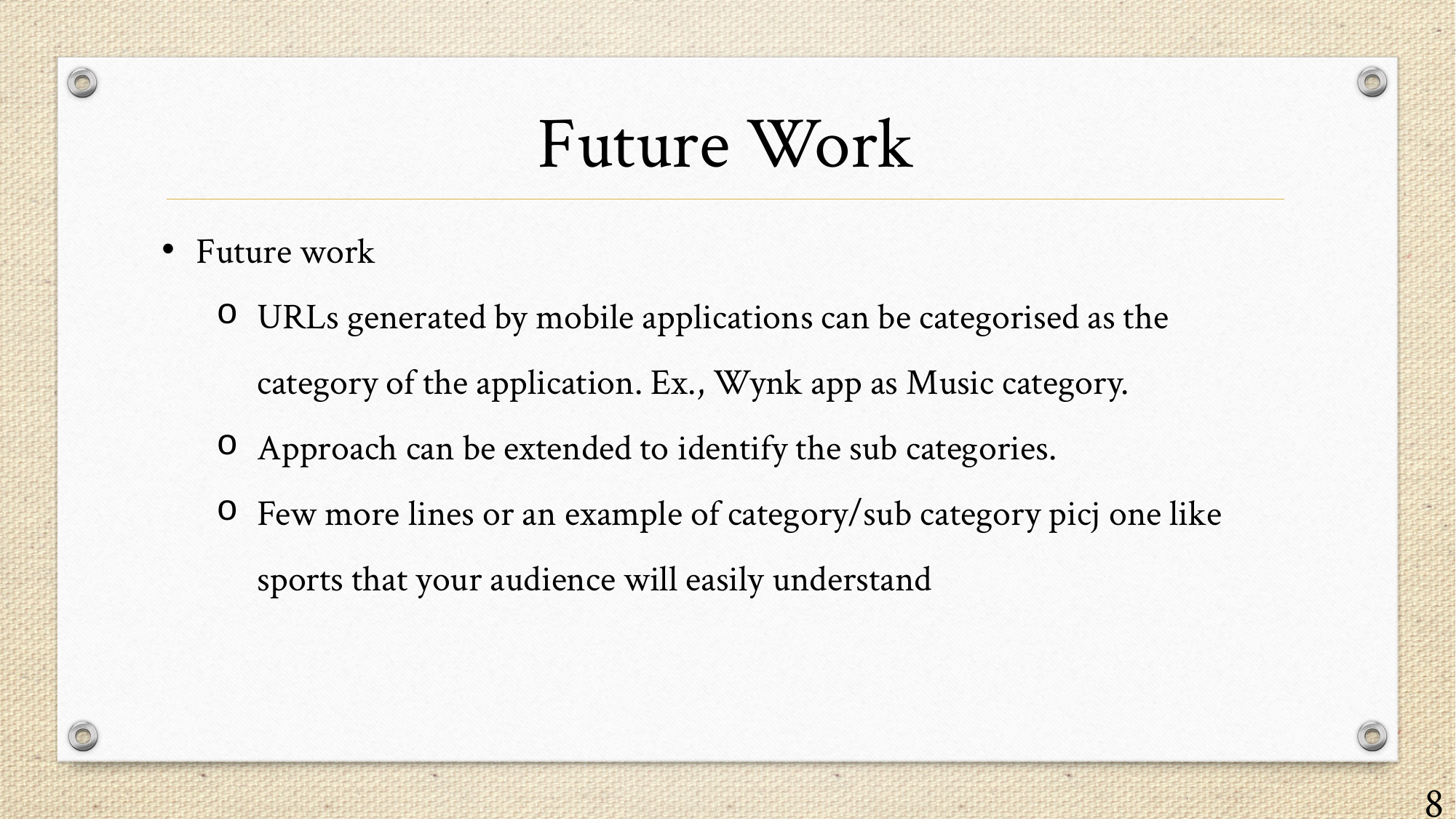

Future Work
Future work
URLs generated by mobile applications can be categorised as the category of the application. Ex., Wynk app as Music category.
Approach can be extended to identify the sub categories.
Few more lines or an example of category/sub category picj one like sports that your audience will easily understand
8